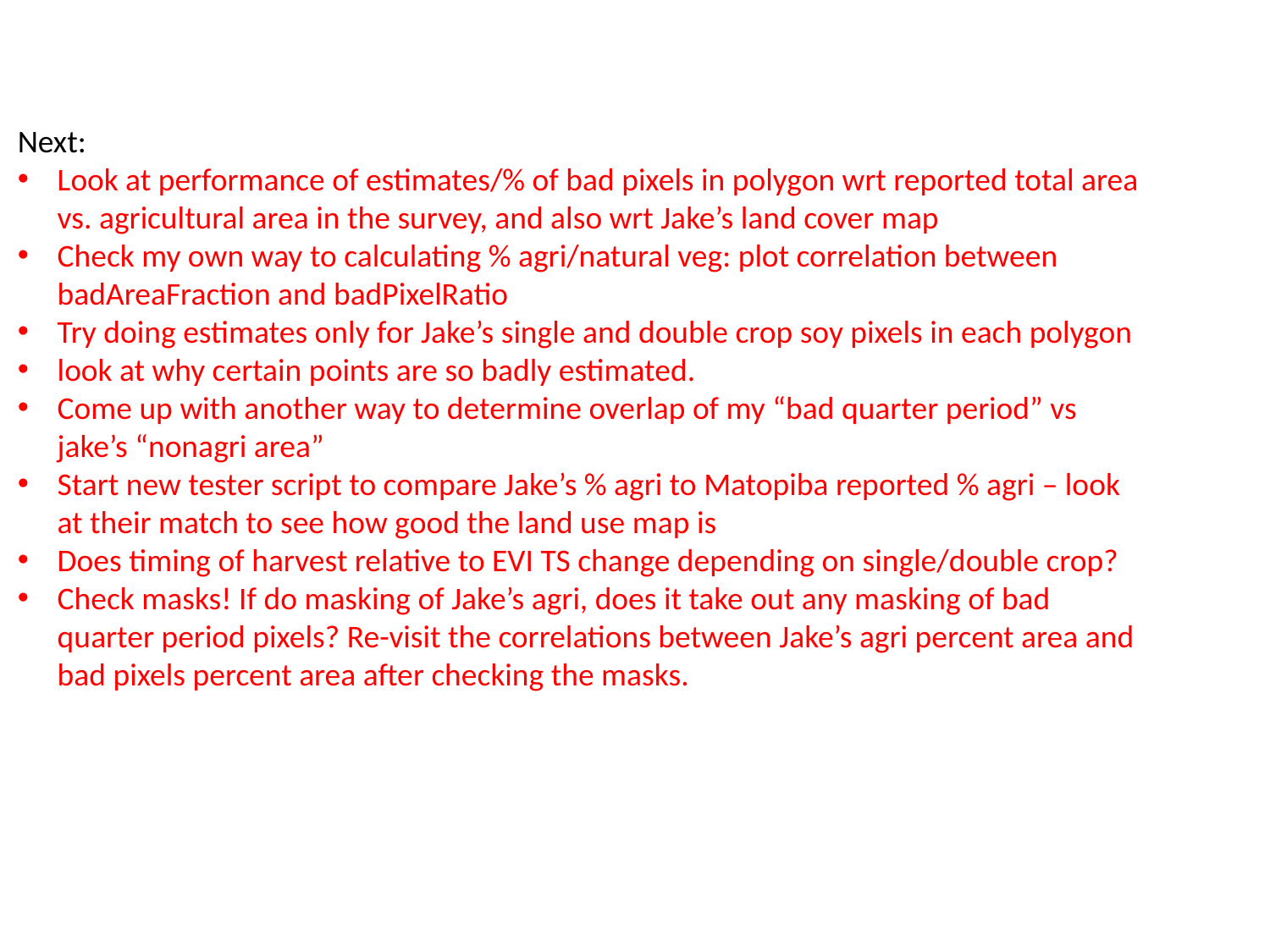

Next:
Look at performance of estimates/% of bad pixels in polygon wrt reported total area vs. agricultural area in the survey, and also wrt Jake’s land cover map
Check my own way to calculating % agri/natural veg: plot correlation between badAreaFraction and badPixelRatio
Try doing estimates only for Jake’s single and double crop soy pixels in each polygon
look at why certain points are so badly estimated.
Come up with another way to determine overlap of my “bad quarter period” vs jake’s “nonagri area”
Start new tester script to compare Jake’s % agri to Matopiba reported % agri – look at their match to see how good the land use map is
Does timing of harvest relative to EVI TS change depending on single/double crop?
Check masks! If do masking of Jake’s agri, does it take out any masking of bad quarter period pixels? Re-visit the correlations between Jake’s agri percent area and bad pixels percent area after checking the masks.